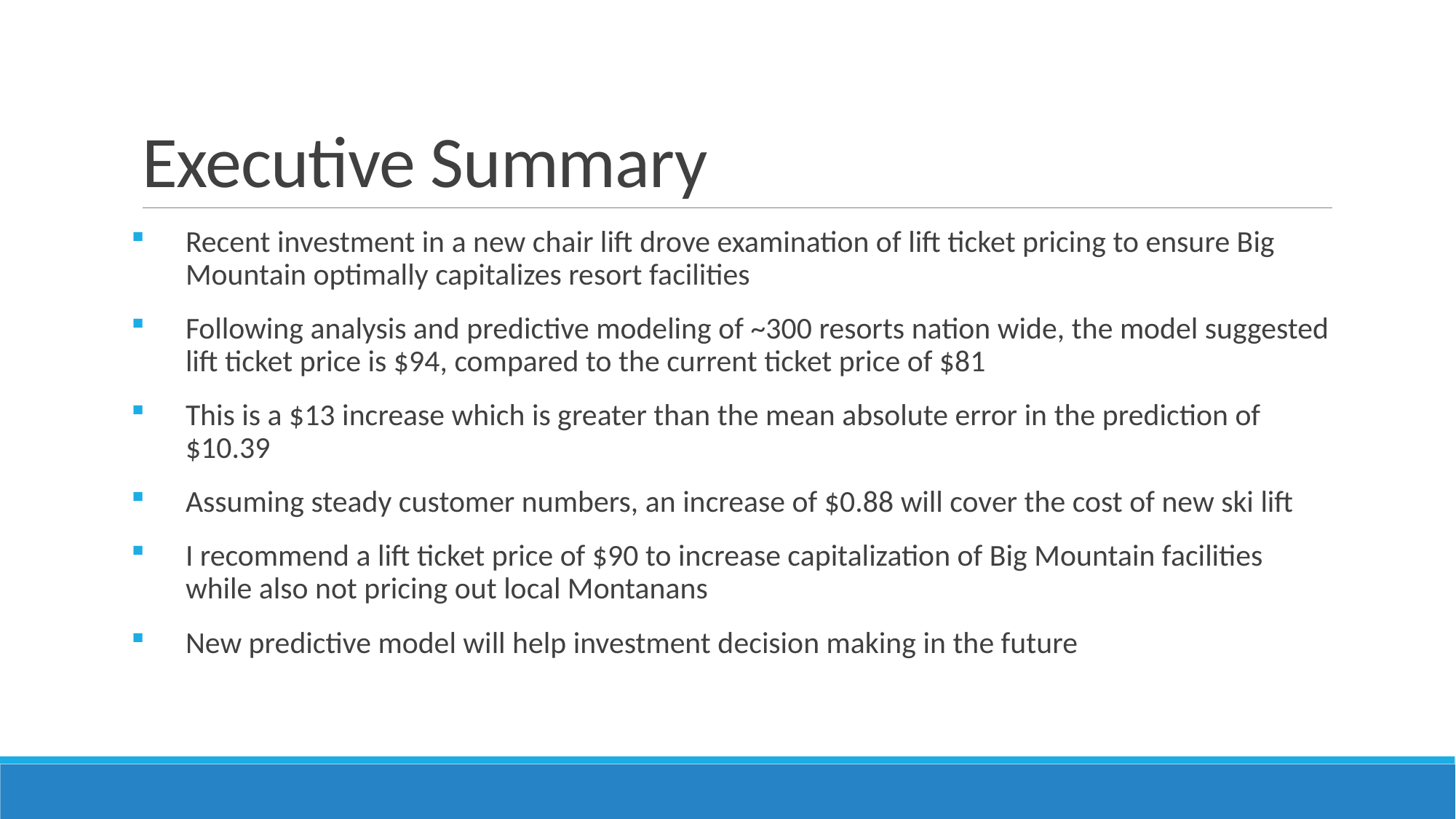

# Executive Summary
Recent investment in a new chair lift drove examination of lift ticket pricing to ensure Big Mountain optimally capitalizes resort facilities
Following analysis and predictive modeling of ~300 resorts nation wide, the model suggested lift ticket price is $94, compared to the current ticket price of $81
This is a $13 increase which is greater than the mean absolute error in the prediction of $10.39
Assuming steady customer numbers, an increase of $0.88 will cover the cost of new ski lift
I recommend a lift ticket price of $90 to increase capitalization of Big Mountain facilities while also not pricing out local Montanans
New predictive model will help investment decision making in the future